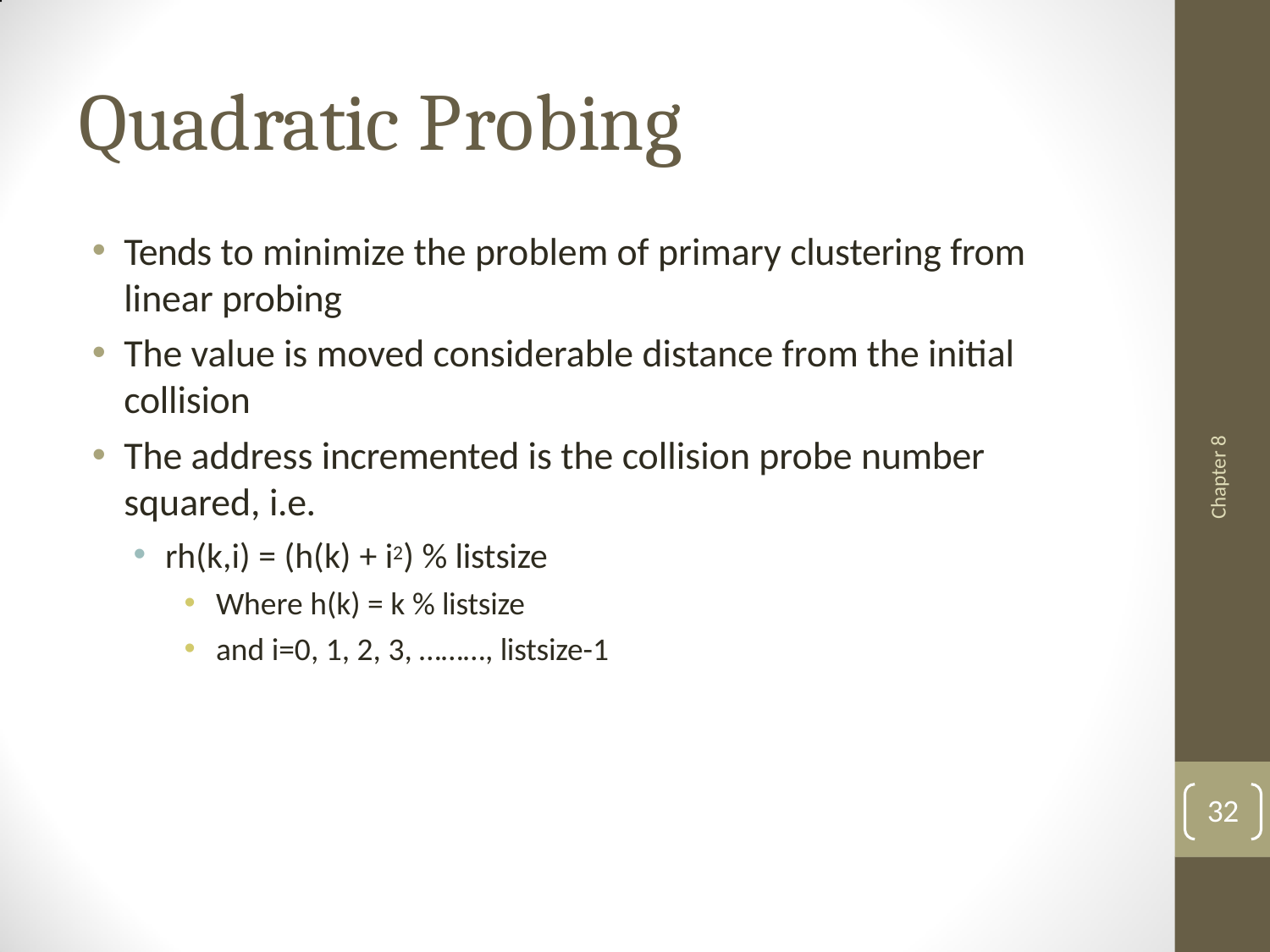

# Quadratic Probing
Tends to minimize the problem of primary clustering from
linear probing
The value is moved considerable distance from the initial collision
The address incremented is the collision probe number
squared, i.e.
rh(k,i) = (h(k) + i2) % listsize
Where h(k) = k % listsize
and i=0, 1, 2, 3, ………, listsize-1
Chapter 8

32